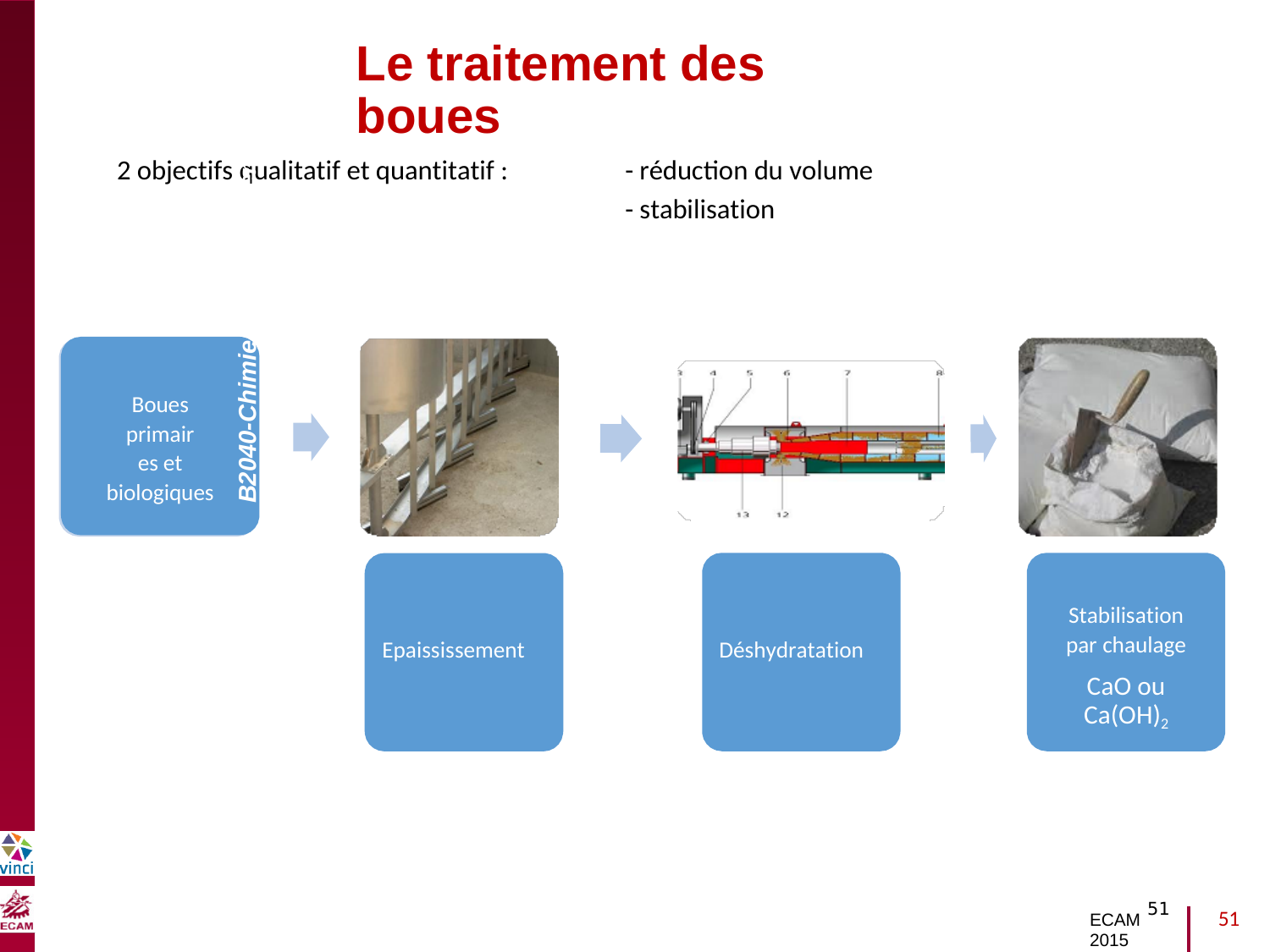

Le traitement des boues
2 objectifs qualitatif et quantitatif :
- réduction du volume
- stabilisation
B2040-Chimie du vivant et environnement

Boues
primaires et
biologiques

Stabilisation
par chaulage
CaO ou Ca(OH)2
Déshydratation
Epaississement

51

51
ECAM 2015